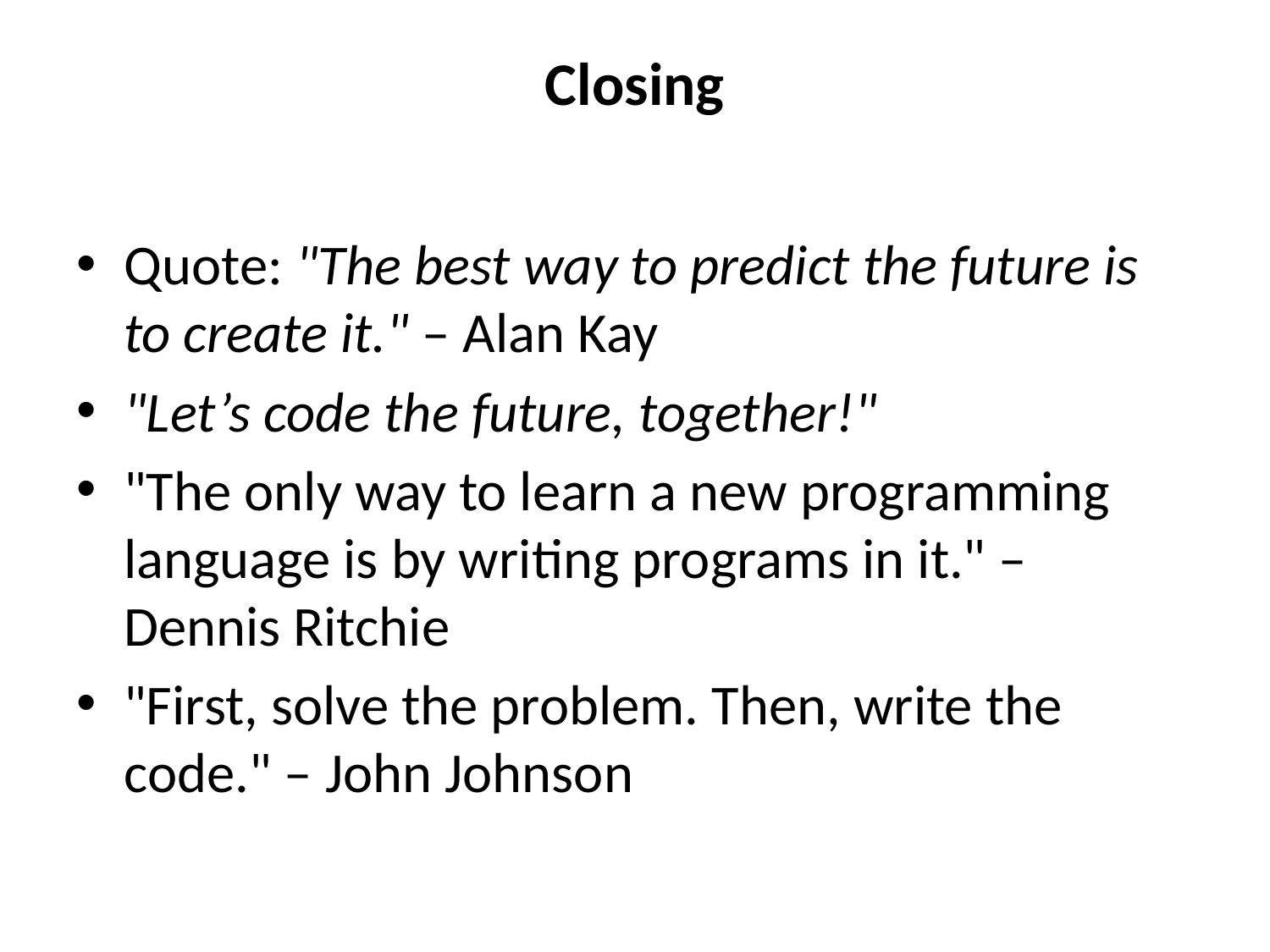

# Closing
Quote: "The best way to predict the future is to create it." – Alan Kay
"Let’s code the future, together!"
"The only way to learn a new programming language is by writing programs in it." – Dennis Ritchie
"First, solve the problem. Then, write the code." – John Johnson